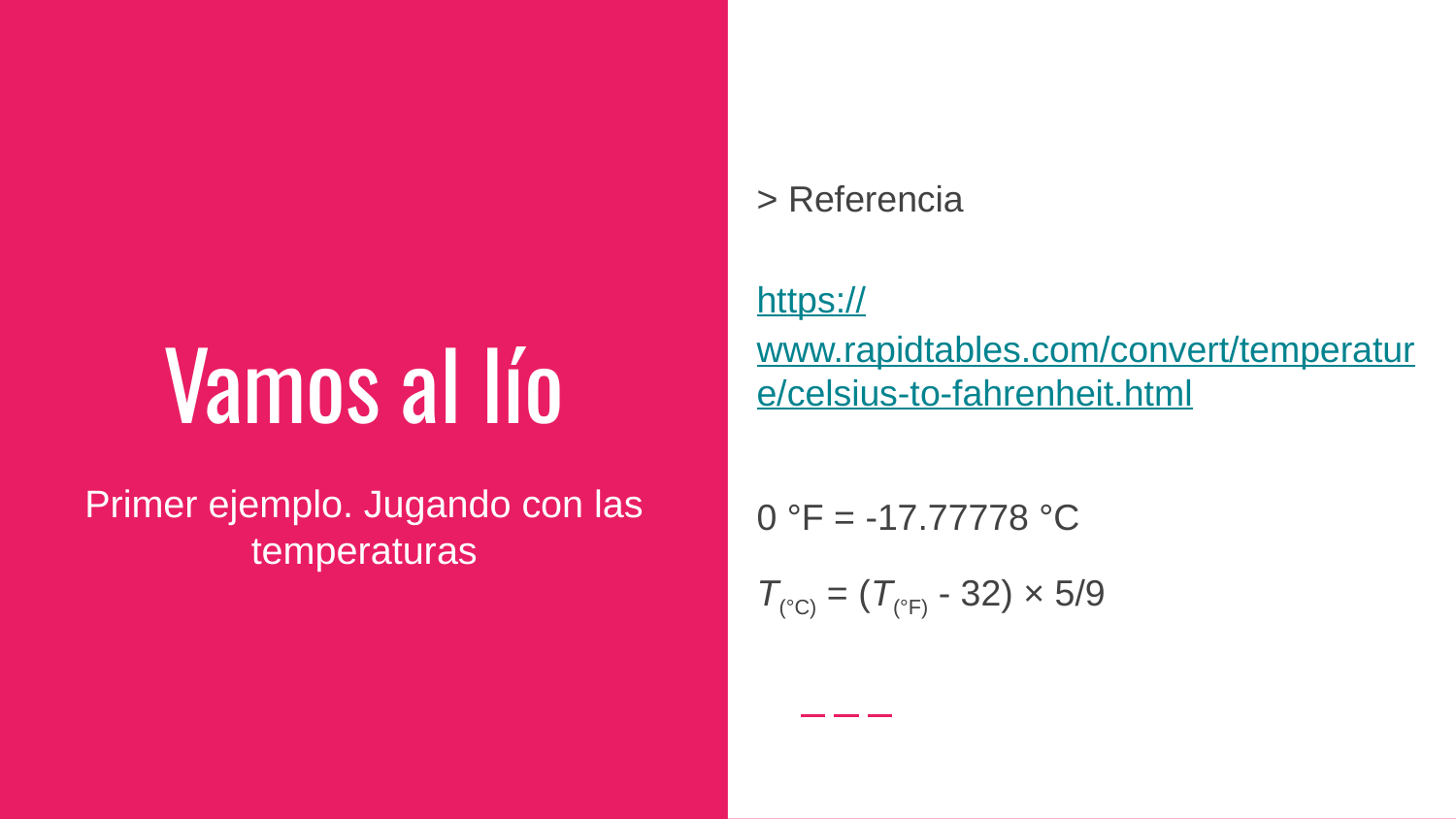

> Referencia

https://www.rapidtables.com/convert/temperature/celsius-to-fahrenheit.html

0 °F = -17.77778 °C
T(°C) = (T(°F) - 32) × 5/9

# Vamos al lío
Primer ejemplo. Jugando con las temperaturas